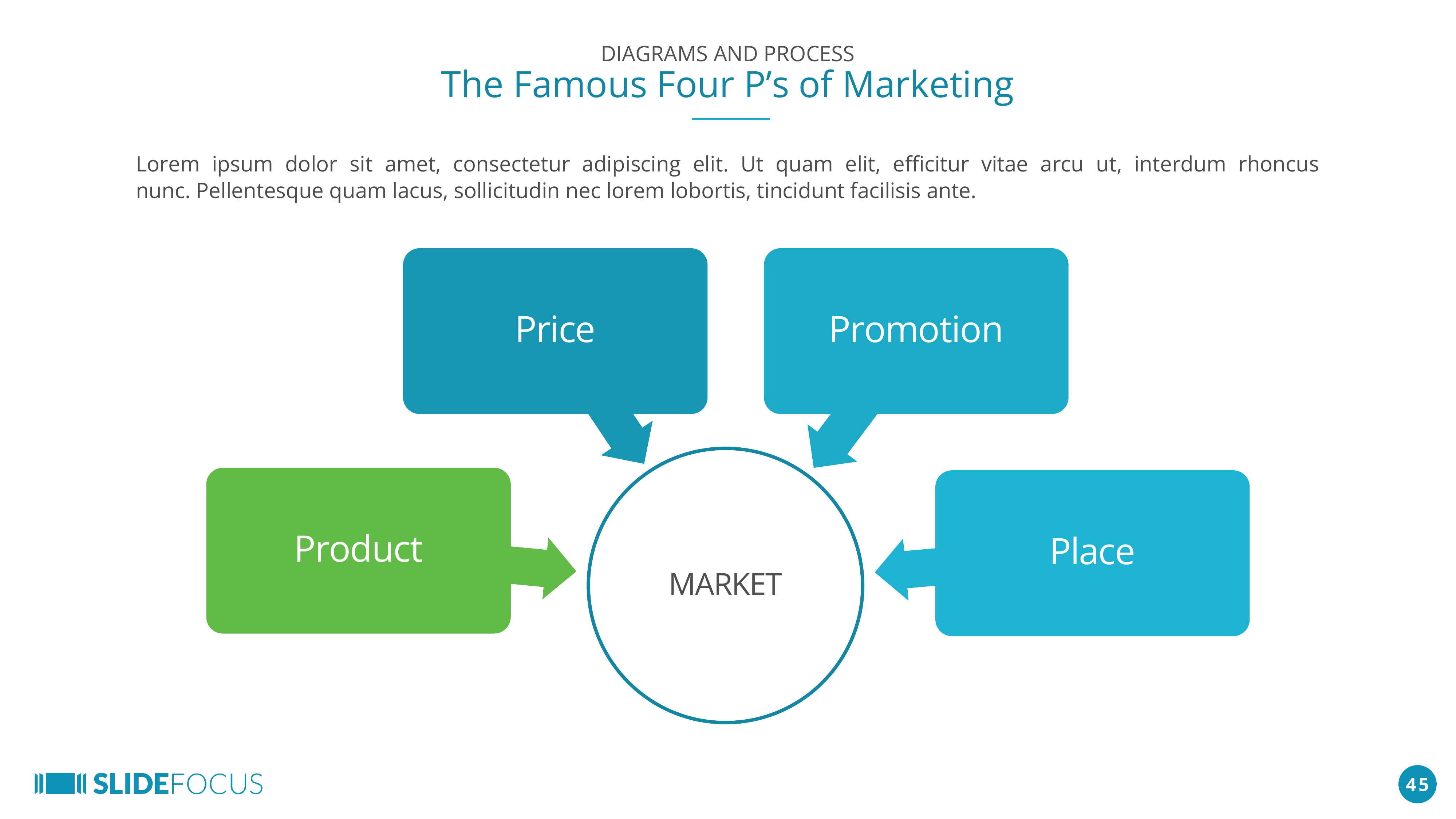

DIAGRAMS AND PROCESS
The Famous Four P’s of Marketing
Lorem ipsum dolor sit amet, consectetur adipiscing elit. Ut quam elit, efficitur vitae arcu ut, interdum rhoncus nunc. Pellentesque quam lacus, sollicitudin nec lorem lobortis, tincidunt facilisis ante.
Price
Promotion

MARKET
Product
Place